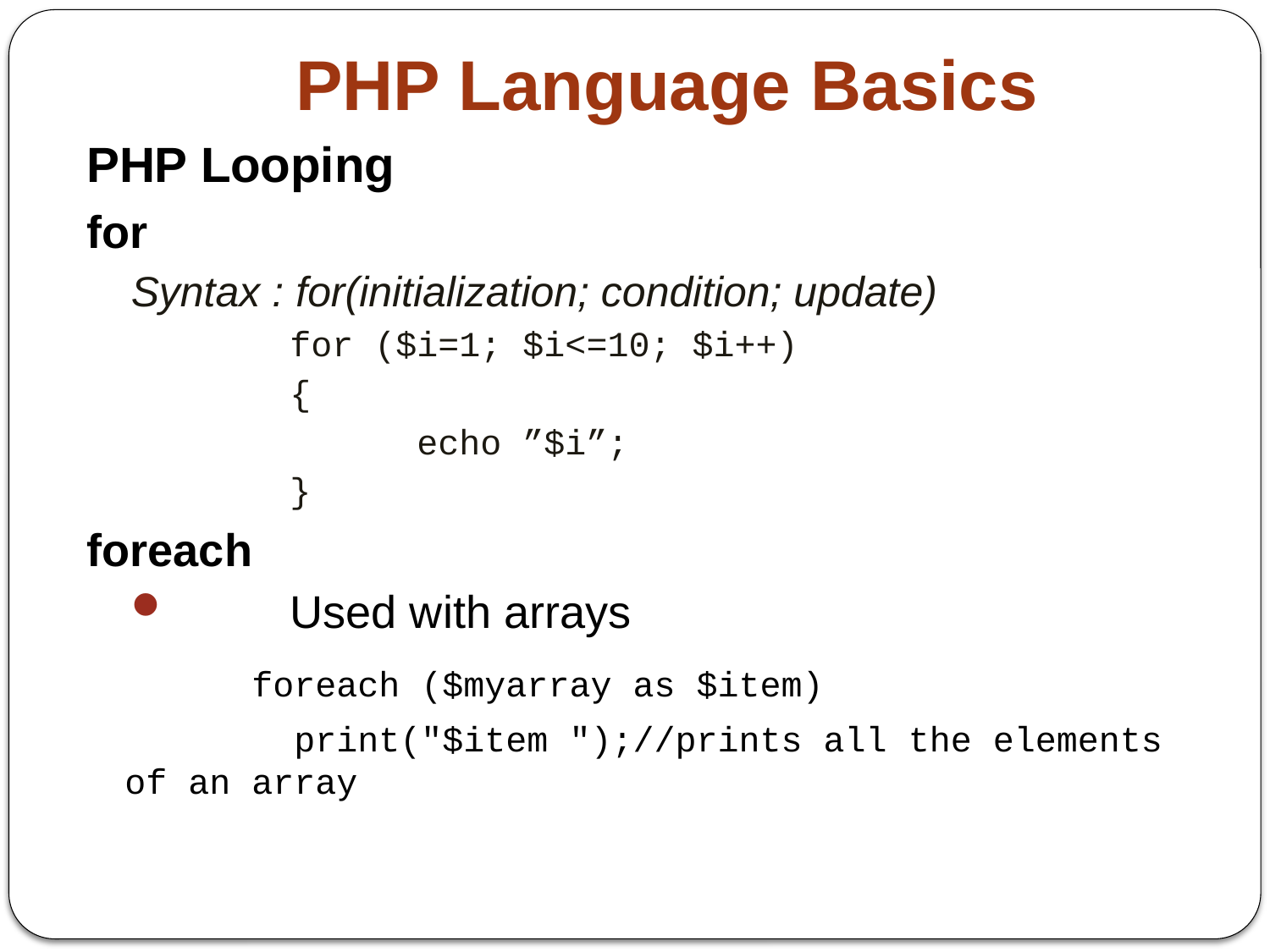

# PHP Language Basics
PHP Looping
for
Syntax : for(initialization; condition; update)
		for ($i=1; $i<=10; $i++)
		{
			echo ”$i”;
		}
foreach
	Used with arrays
		foreach ($myarray as $item)
		  print("$item ");//prints all the elements of an array